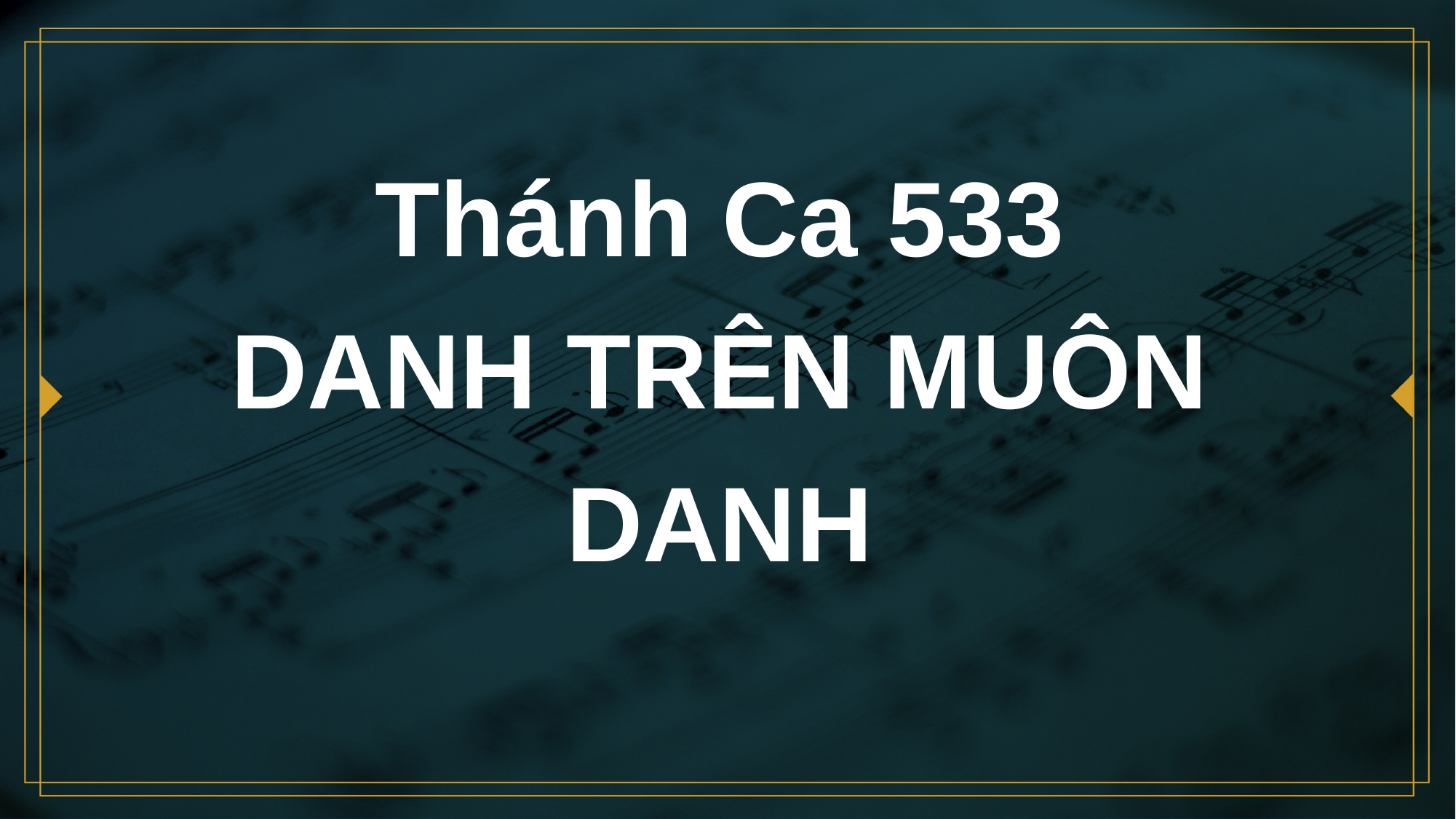

# Thánh Ca 533 DANH TRÊN MUÔN DANH